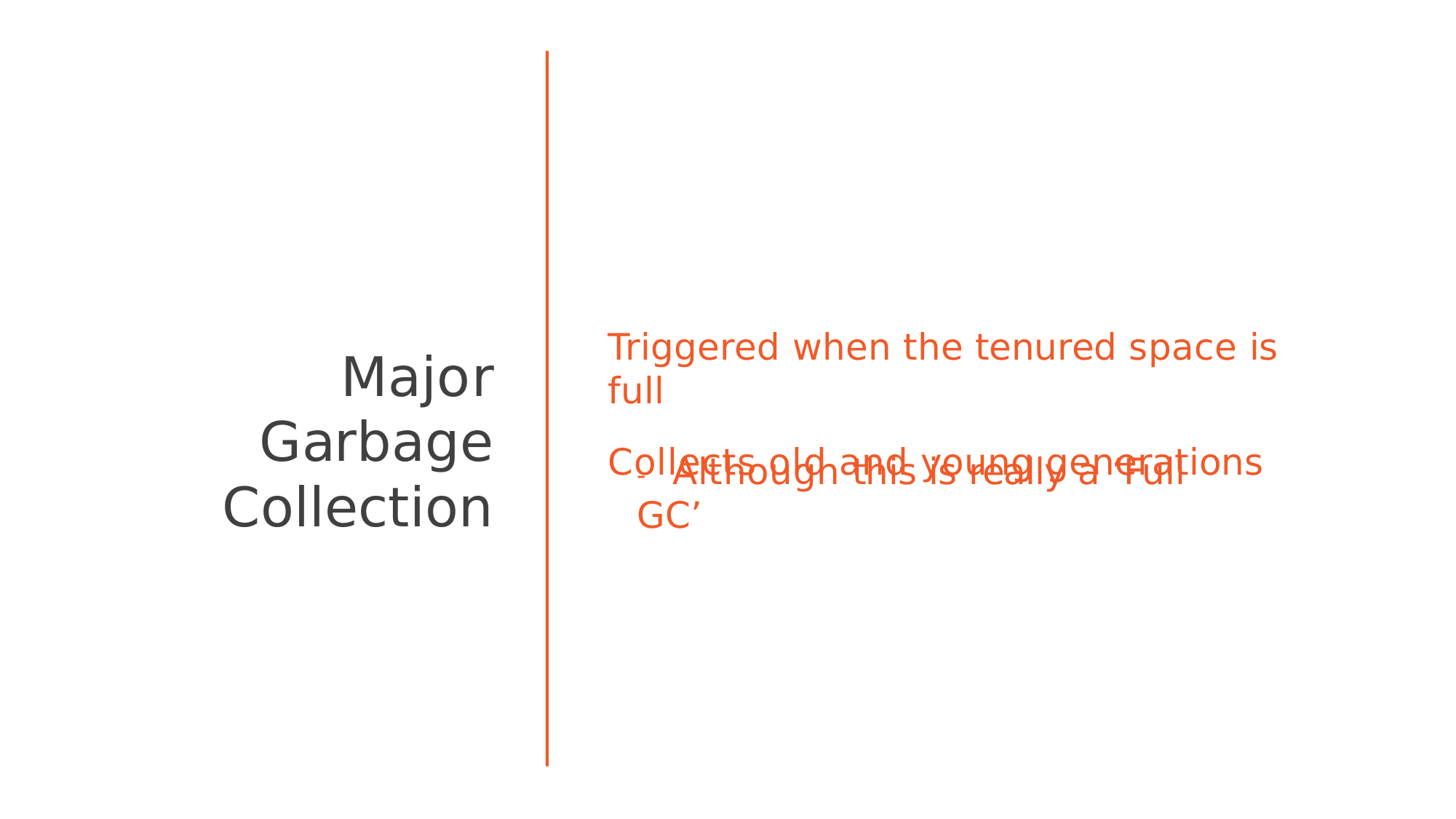

# Triggered when the tenured space is full
Collects old and young generations
Major Garbage
Collection
-	Although this is really a ‘Full GC’
15